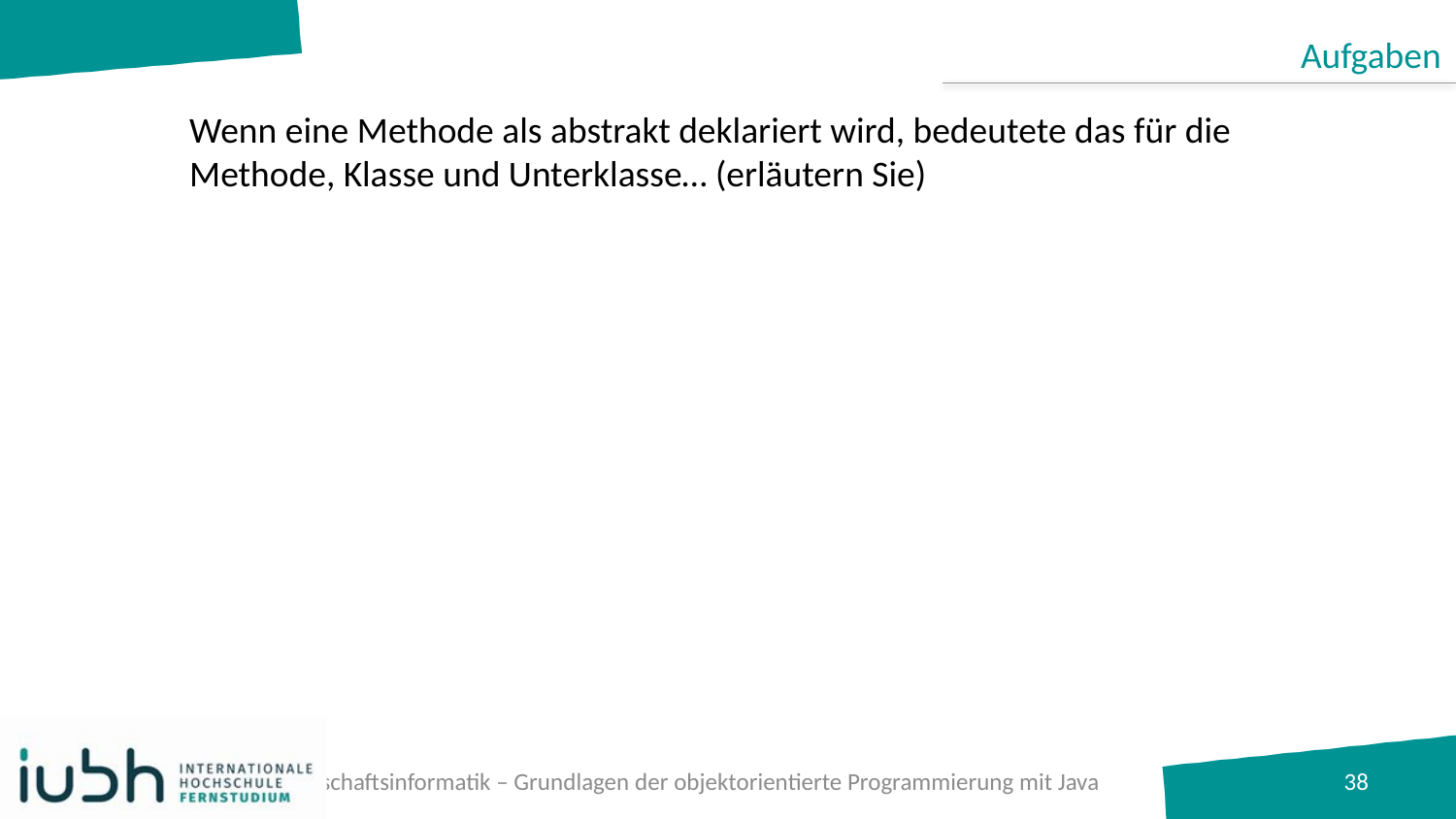

Aufgaben
# Wenn eine Methode als abstrakt deklariert wird, bedeutete das für die Methode, Klasse und Unterklasse… (erläutern Sie)

B.A. Wirtschaftsinformatik – Grundlagen der objektorientierte Programmierung mit Java
38